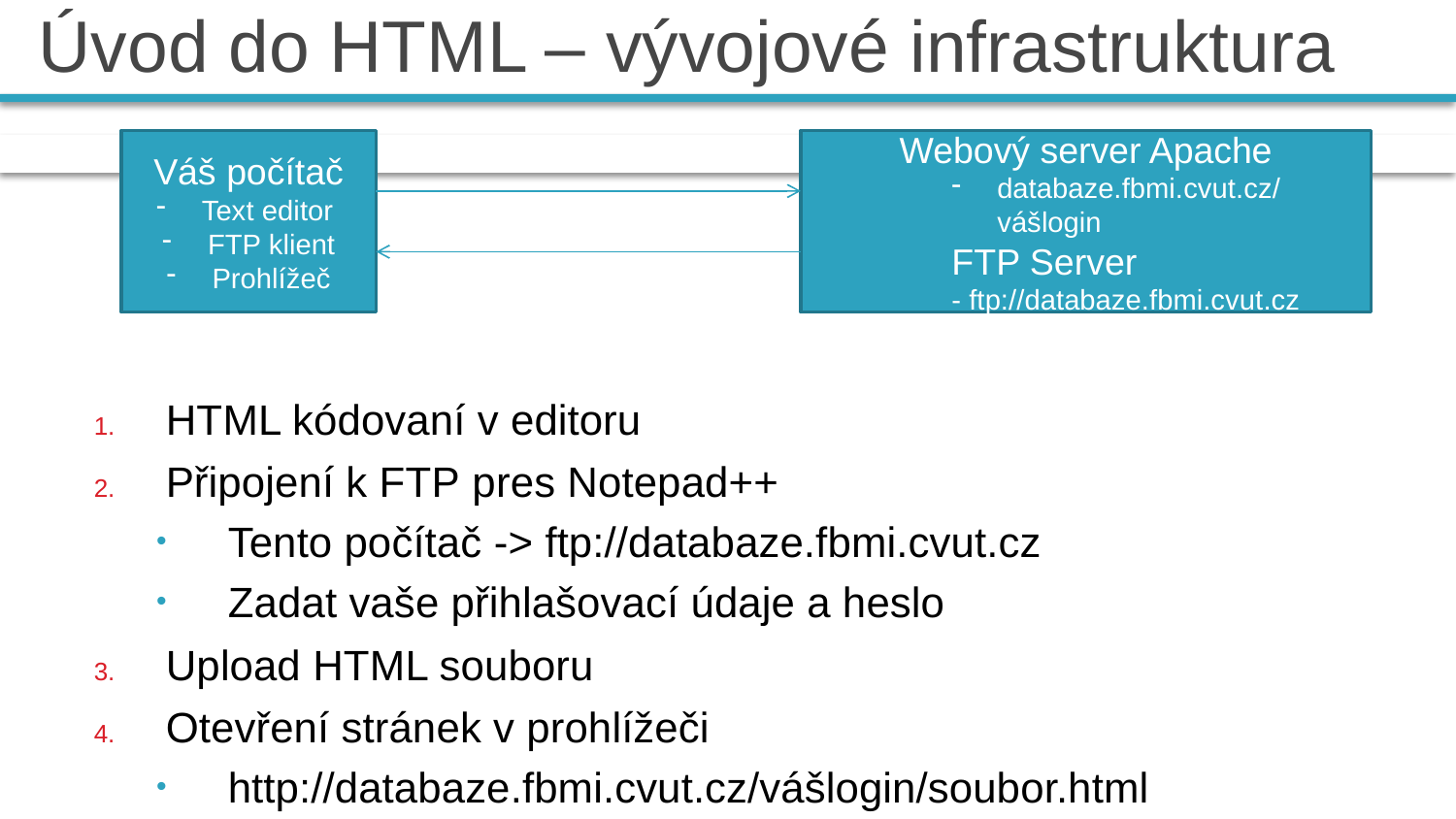

# Úvod do HTML – vývojové infrastruktura
Váš počítač
Text editor
FTP klient
Prohlížeč
Webový server Apache
databaze.fbmi.cvut.cz/vášlogin
FTP Server
- ftp://databaze.fbmi.cvut.cz
HTML kódovaní v editoru
Připojení k FTP pres Notepad++
Tento počítač -> ftp://databaze.fbmi.cvut.cz
Zadat vaše přihlašovací údaje a heslo
Upload HTML souboru
Otevření stránek v prohlížeči
http://databaze.fbmi.cvut.cz/vášlogin/soubor.html